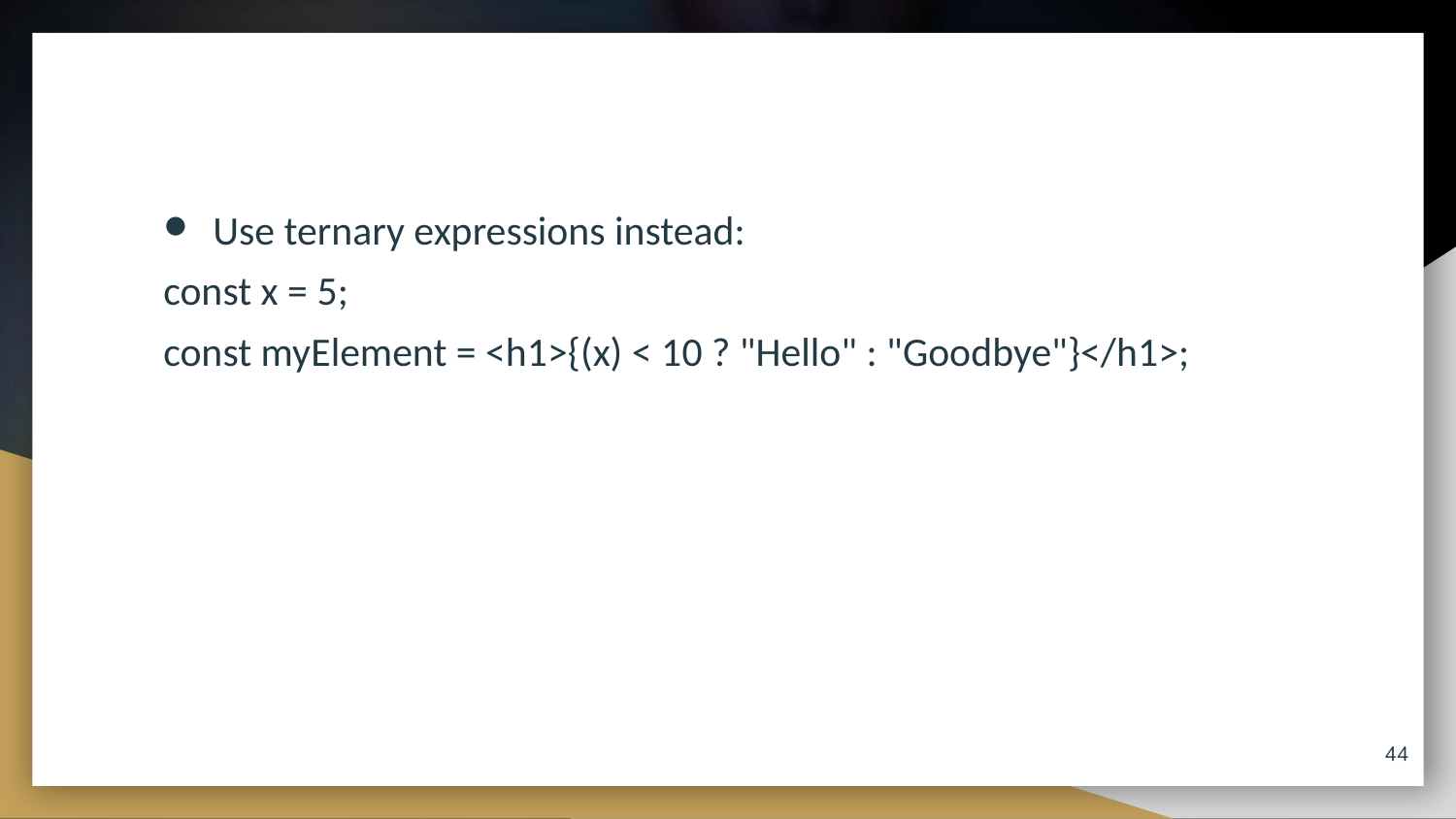

#
Use ternary expressions instead:
const x = 5;
const myElement = <h1>{(x) < 10 ? "Hello" : "Goodbye"}</h1>;
44